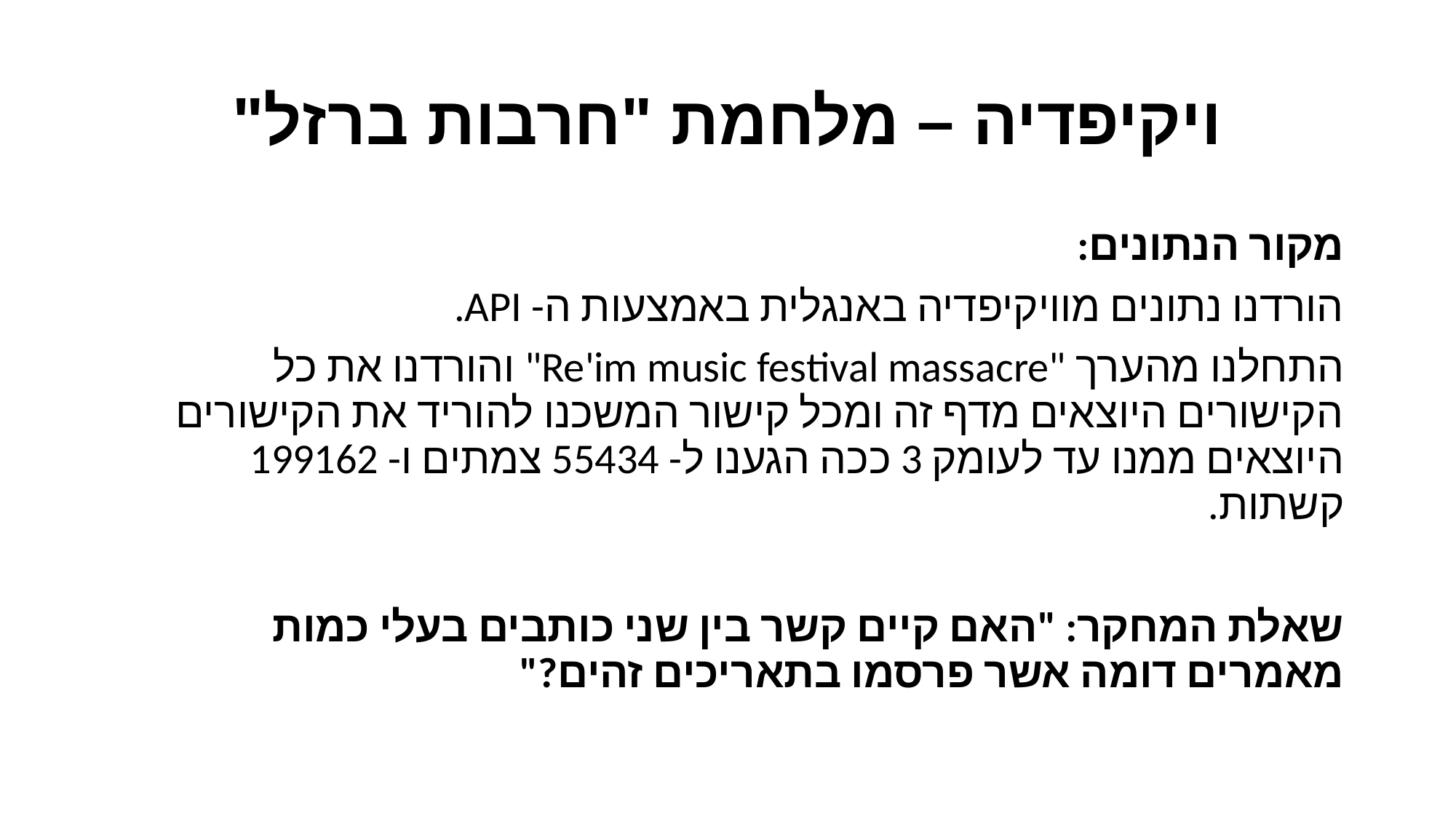

# ויקיפדיה – מלחמת "חרבות ברזל"
מקור הנתונים:
הורדנו נתונים מוויקיפדיה באנגלית באמצעות ה- API.
התחלנו מהערך "Re'im music festival massacre" והורדנו את כל הקישורים היוצאים מדף זה ומכל קישור המשכנו להוריד את הקישורים היוצאים ממנו עד לעומק 3 ככה הגענו ל- 55434 צמתים ו- 199162 קשתות.

שאלת המחקר: "האם קיים קשר בין שני כותבים בעלי כמות מאמרים דומה אשר פרסמו בתאריכים זהים?"